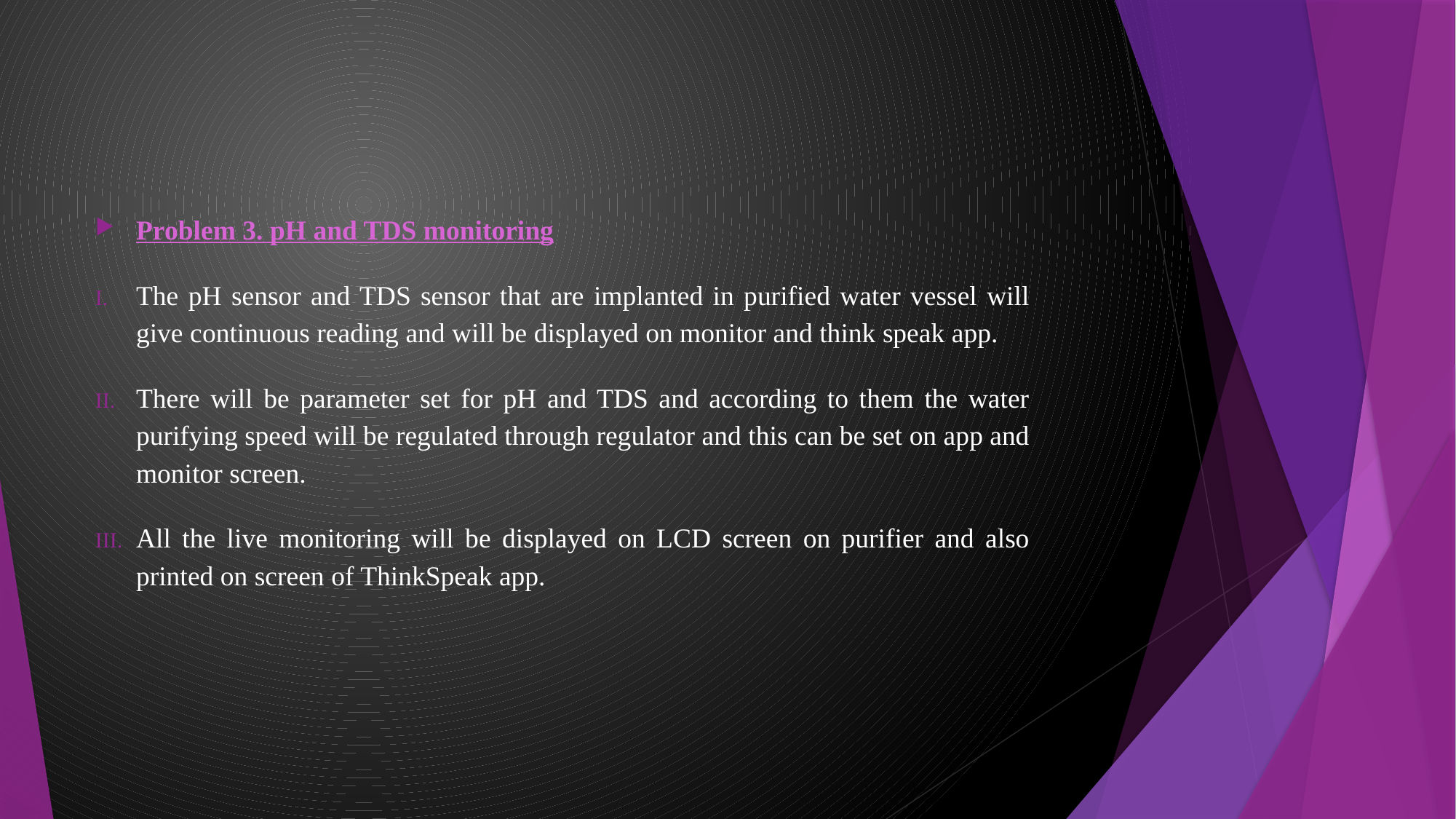

Problem 3. pH and TDS monitoring
The pH sensor and TDS sensor that are implanted in purified water vessel will give continuous reading and will be displayed on monitor and think speak app.
There will be parameter set for pH and TDS and according to them the water purifying speed will be regulated through regulator and this can be set on app and monitor screen.
All the live monitoring will be displayed on LCD screen on purifier and also printed on screen of ThinkSpeak app.